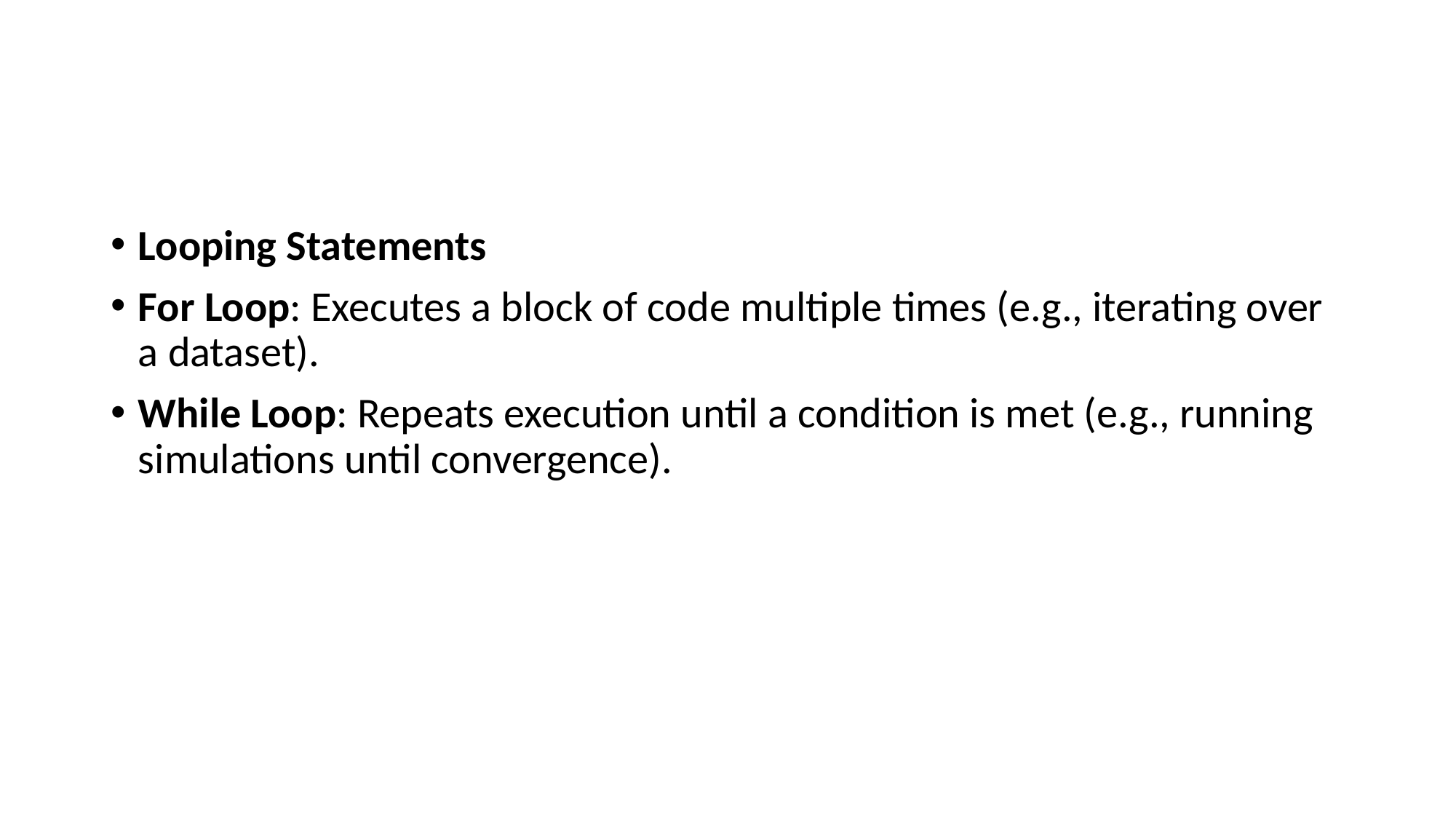

Looping Statements
For Loop: Executes a block of code multiple times (e.g., iterating over a dataset).
While Loop: Repeats execution until a condition is met (e.g., running simulations until convergence).